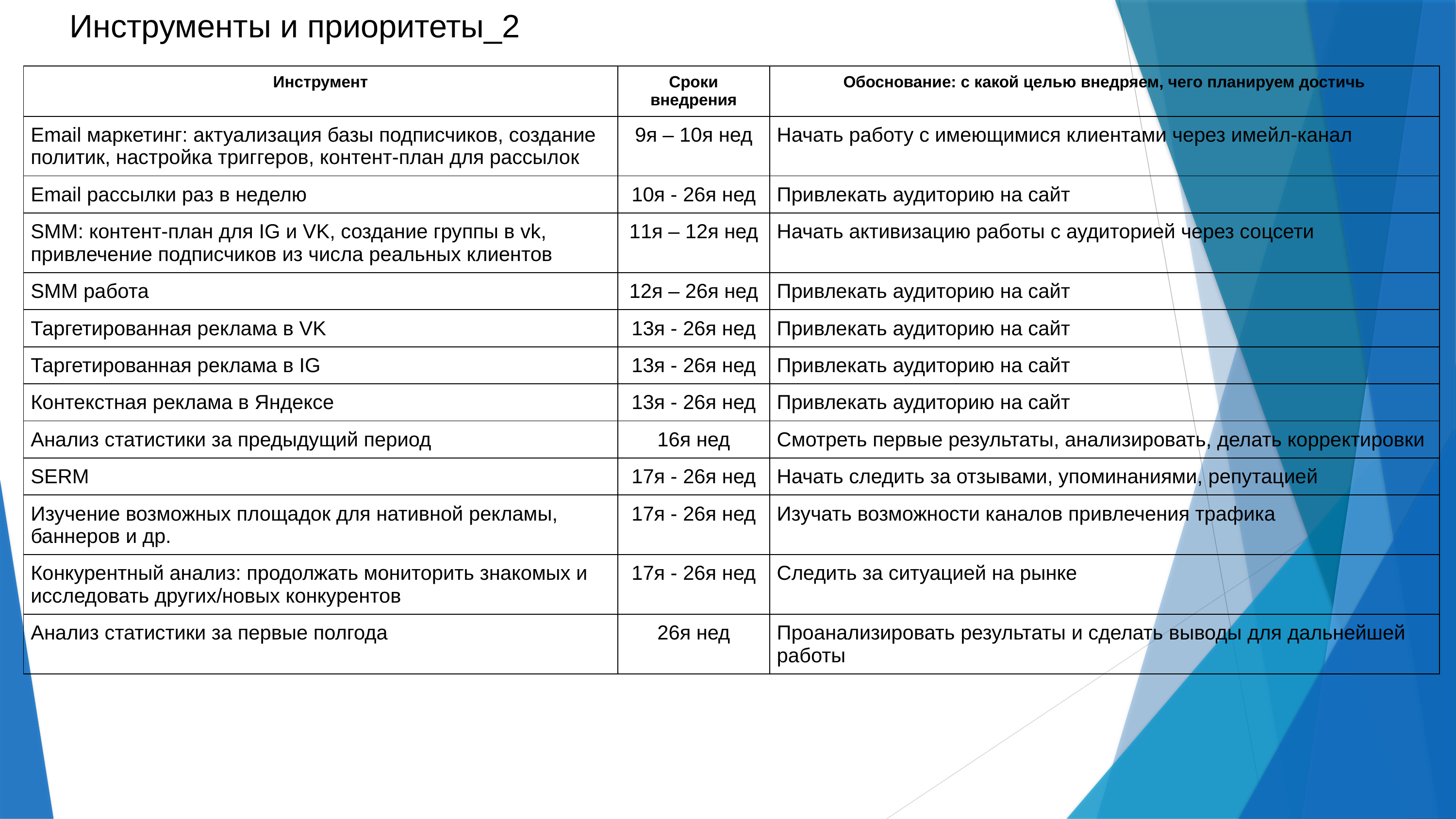

Инструменты и приоритеты_2
| Инструмент | Сроки внедрения | Обоснование: с какой целью внедряем, чего планируем достичь |
| --- | --- | --- |
| Email маркетинг: актуализация базы подписчиков, создание политик, настройка триггеров, контент-план для рассылок | 9я – 10я нед | Начать работу с имеющимися клиентами через имейл-канал |
| Email рассылки раз в неделю | 10я - 26я нед | Привлекать аудиторию на сайт |
| SMM: контент-план для IG и VK, создание группы в vk, привлечение подписчиков из числа реальных клиентов | 11я – 12я нед | Начать активизацию работы с аудиторией через соцсети |
| SMM работа | 12я – 26я нед | Привлекать аудиторию на сайт |
| Таргетированная реклама в VK | 13я - 26я нед | Привлекать аудиторию на сайт |
| Таргетированная реклама в IG | 13я - 26я нед | Привлекать аудиторию на сайт |
| Контекстная реклама в Яндексе | 13я - 26я нед | Привлекать аудиторию на сайт |
| Анализ статистики за предыдущий период | 16я нед | Смотреть первые результаты, анализировать, делать корректировки |
| SERM | 17я - 26я нед | Начать следить за отзывами, упоминаниями, репутацией |
| Изучение возможных площадок для нативной рекламы, баннеров и др. | 17я - 26я нед | Изучать возможности каналов привлечения трафика |
| Конкурентный анализ: продолжать мониторить знакомых и исследовать других/новых конкурентов | 17я - 26я нед | Следить за ситуацией на рынке |
| Анализ статистики за первые полгода | 26я нед | Проанализировать результаты и сделать выводы для дальнейшей работы |